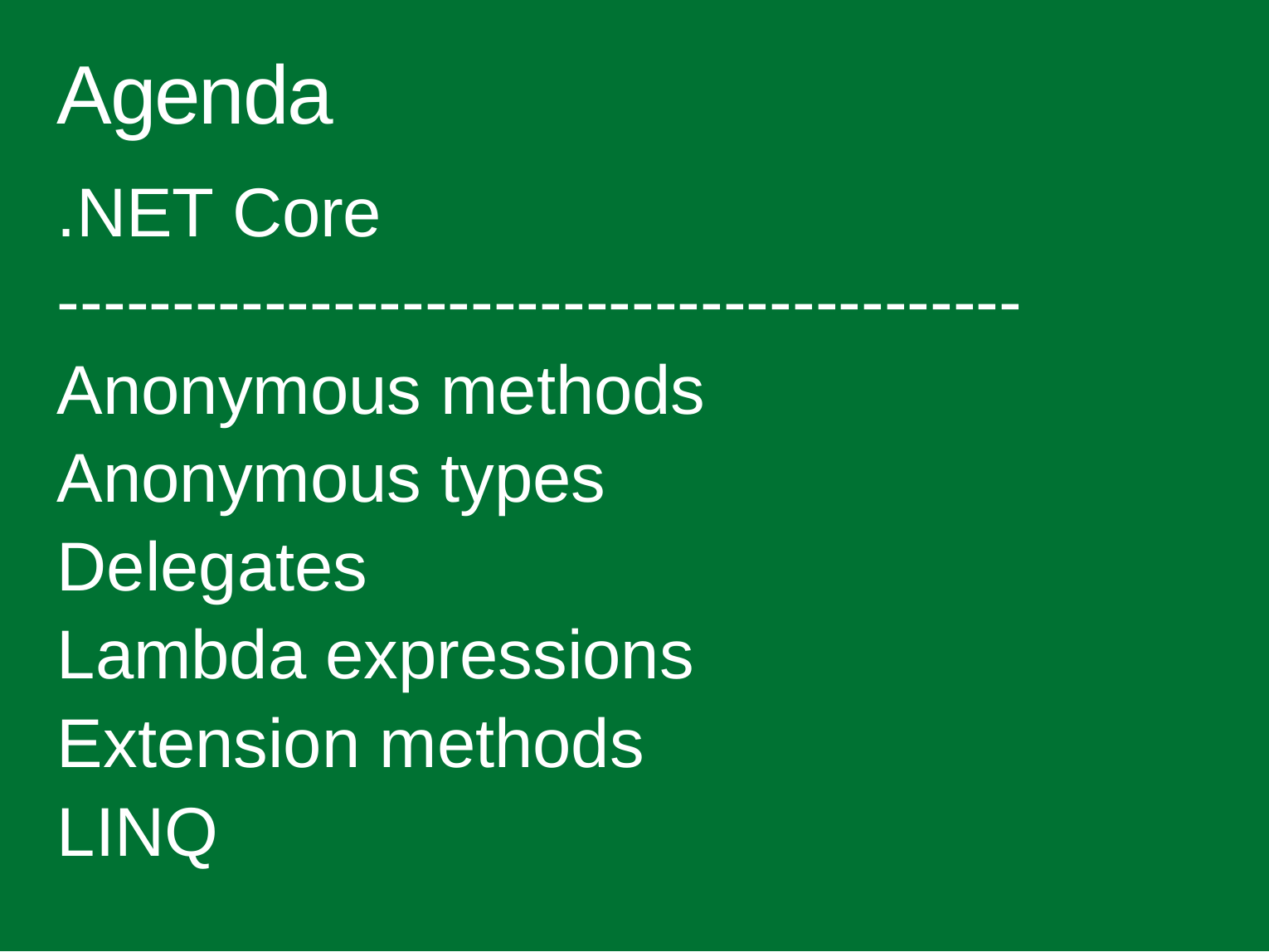

# Agenda
.NET Core
------------------------------------------
Anonymous methods
Anonymous types
Delegates
Lambda expressions
Extension methods
LINQ